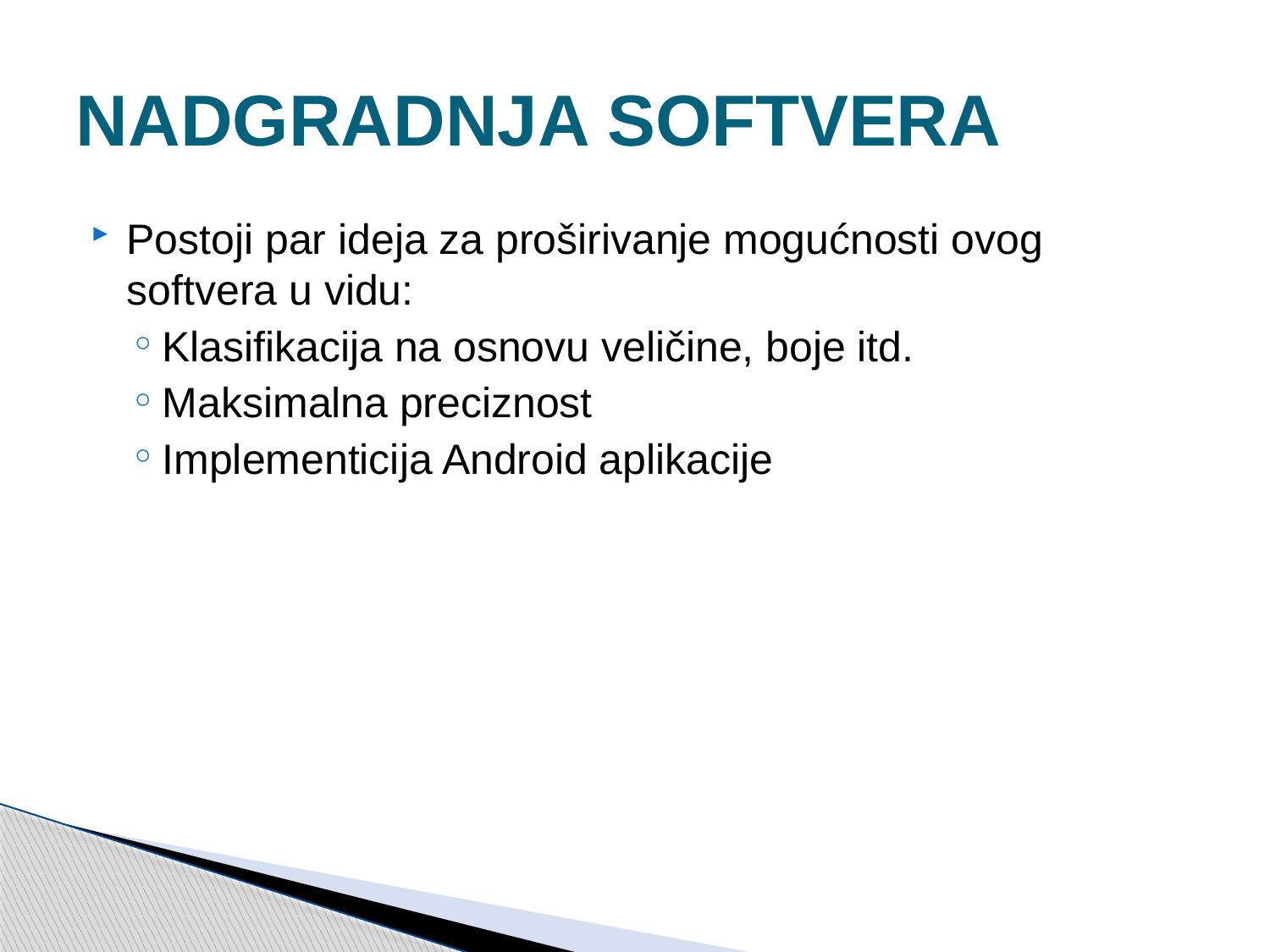

# NADGRADNJA SOFTVERA
Postoji par ideja za proširivanje mogućnosti ovog softvera u vidu:
Klasifikacija na osnovu veličine, boje itd.
Maksimalna preciznost
Implementicija Android aplikacije